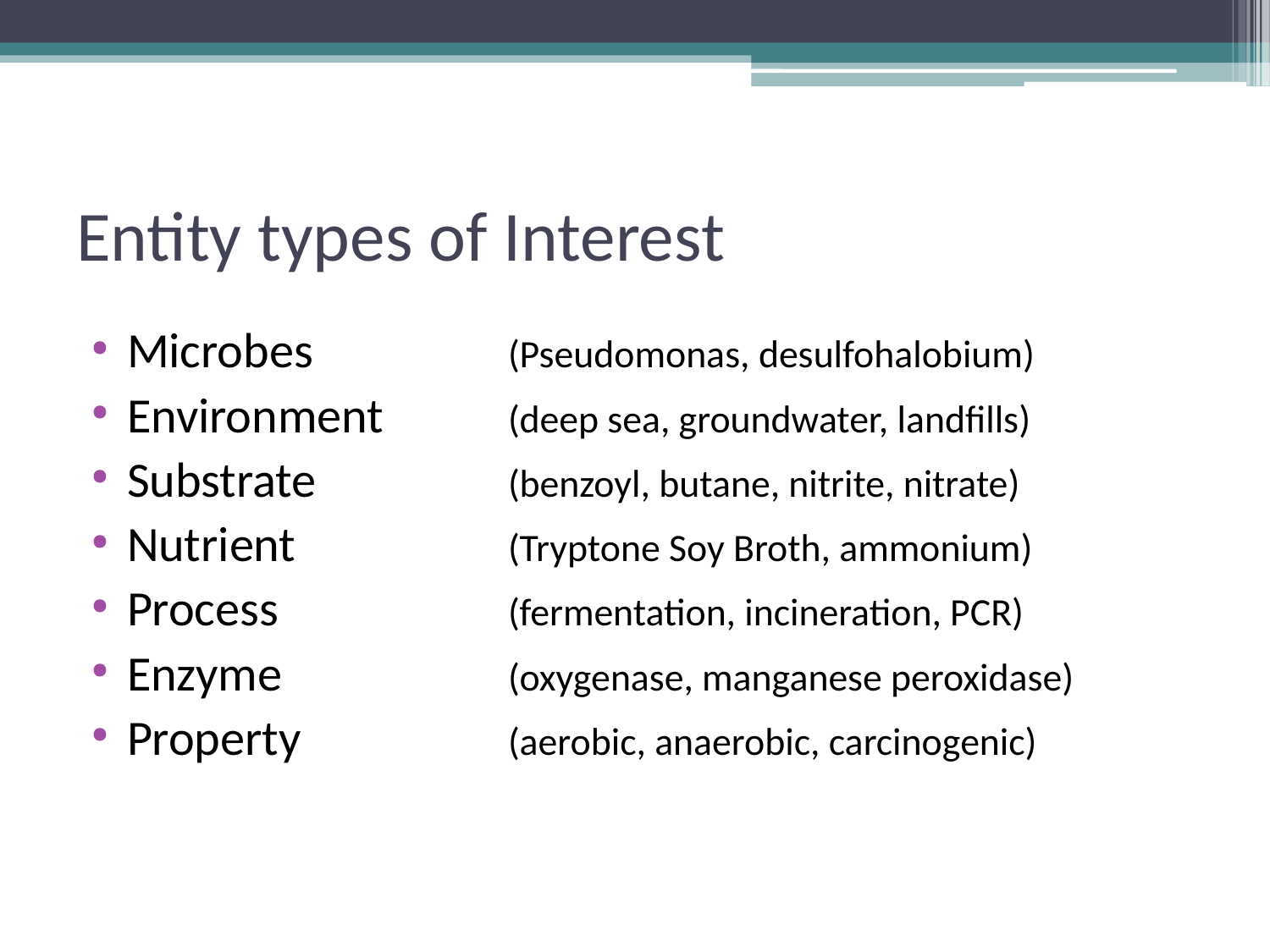

# Entity types of Interest
Microbes 	   	(Pseudomonas, desulfohalobium)
Environment 	(deep sea, groundwater, landfills)
Substrate		(benzoyl, butane, nitrite, nitrate)
Nutrient		(Tryptone Soy Broth, ammonium)
Process		(fermentation, incineration, PCR)
Enzyme		(oxygenase, manganese peroxidase)
Property		(aerobic, anaerobic, carcinogenic)